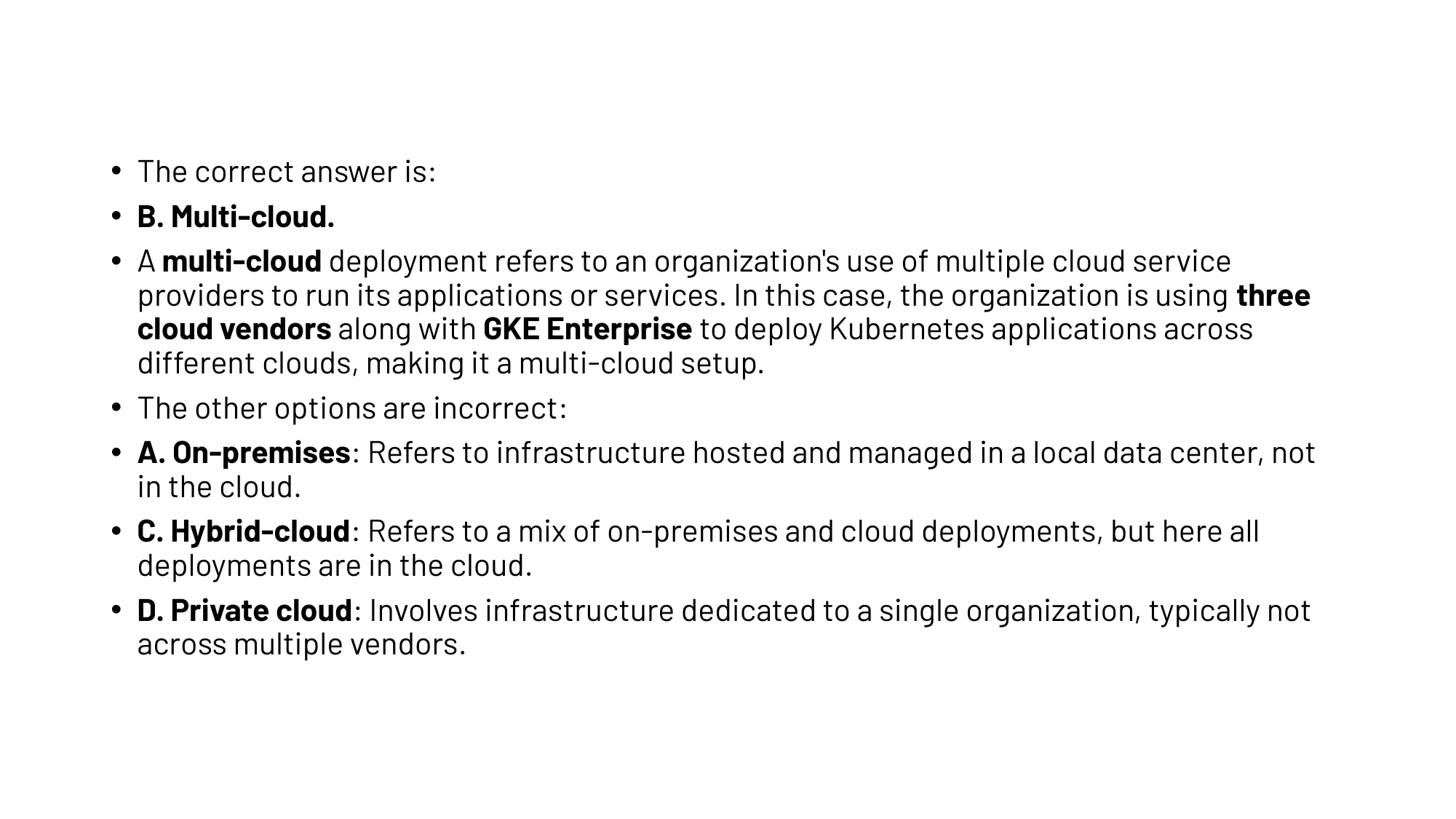

The correct answer is:
B. Multi-cloud.
A multi-cloud deployment refers to an organization's use of multiple cloud service providers to run its applications or services. In this case, the organization is using three cloud vendors along with GKE Enterprise to deploy Kubernetes applications across different clouds, making it a multi-cloud setup.
The other options are incorrect:
A. On-premises: Refers to infrastructure hosted and managed in a local data center, not in the cloud.
C. Hybrid-cloud: Refers to a mix of on-premises and cloud deployments, but here all deployments are in the cloud.
D. Private cloud: Involves infrastructure dedicated to a single organization, typically not across multiple vendors.